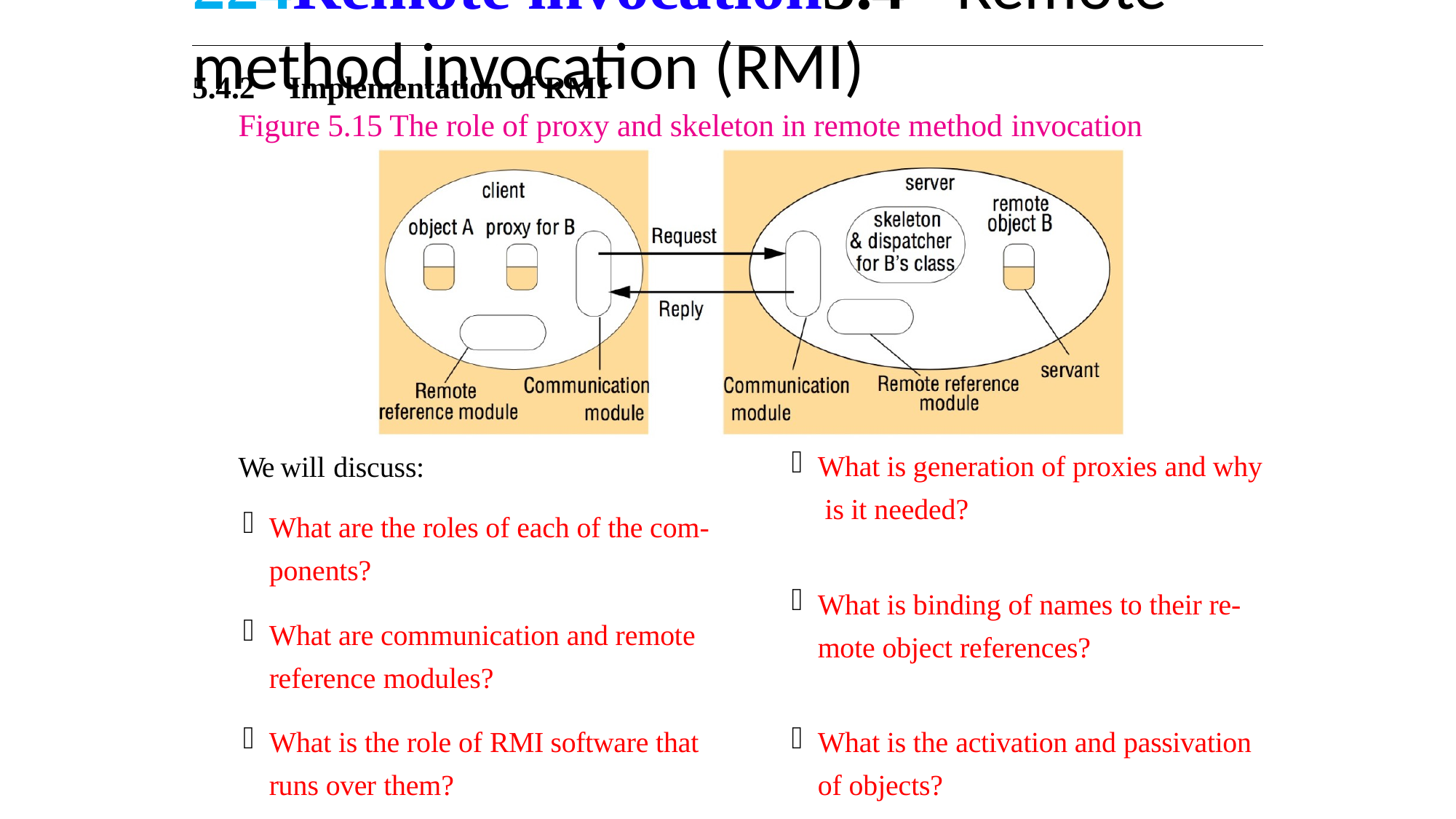

224Remote invocation5.4	Remote method invocation (RMI)

5.4.2	Implementation of RMI
Figure 5.15 The role of proxy and skeleton in remote method invocation

What is generation of proxies and why  is it needed?
We will discuss:
What are the roles of each of the com-  ponents?
What are communication and remote  reference modules?
What is the role of RMI software that  runs over them?
What is binding of names to their re-  mote object references?
What is the activation and passivation  of objects?